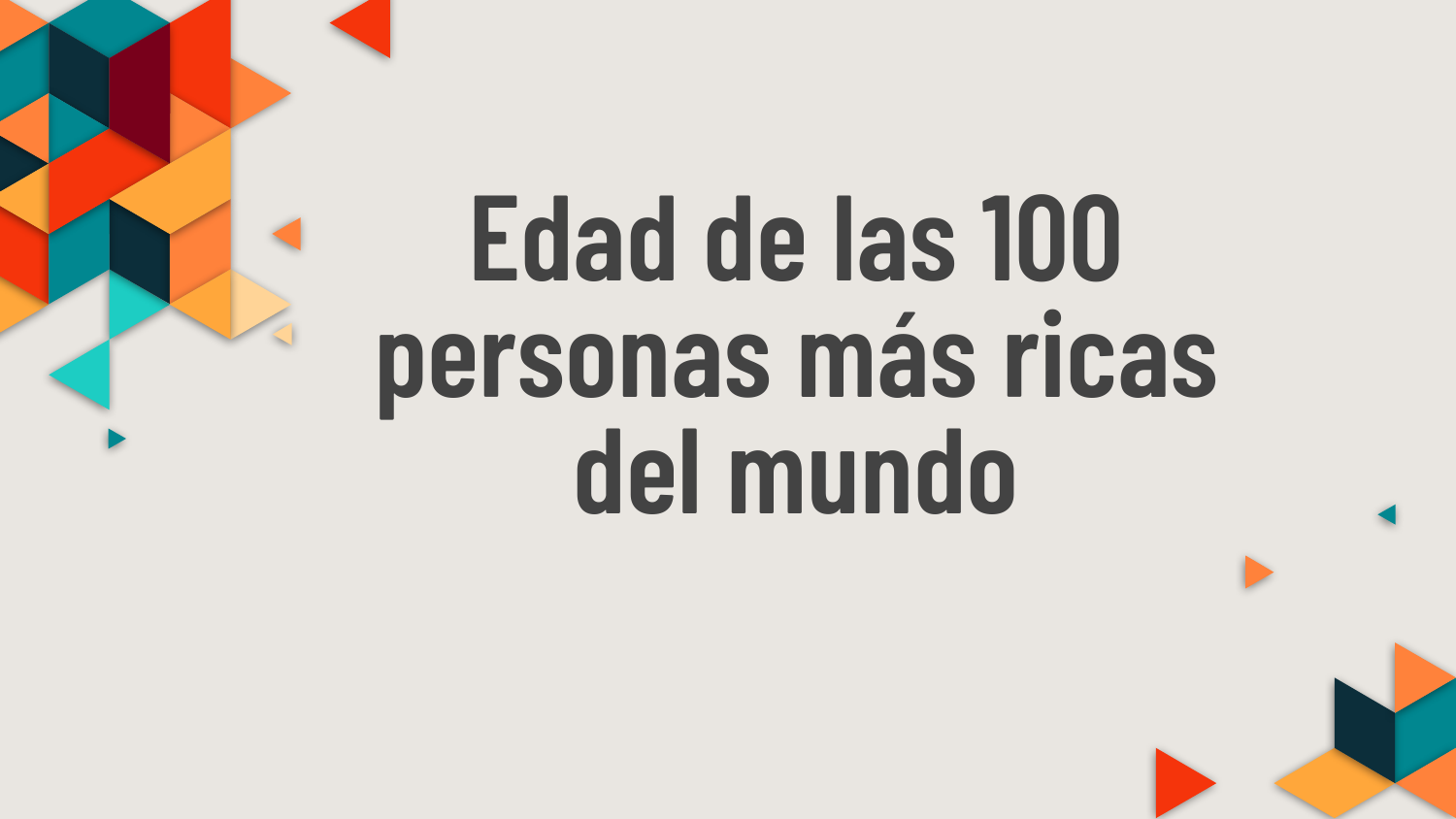

# Edad de las 100 personas más ricas del mundo